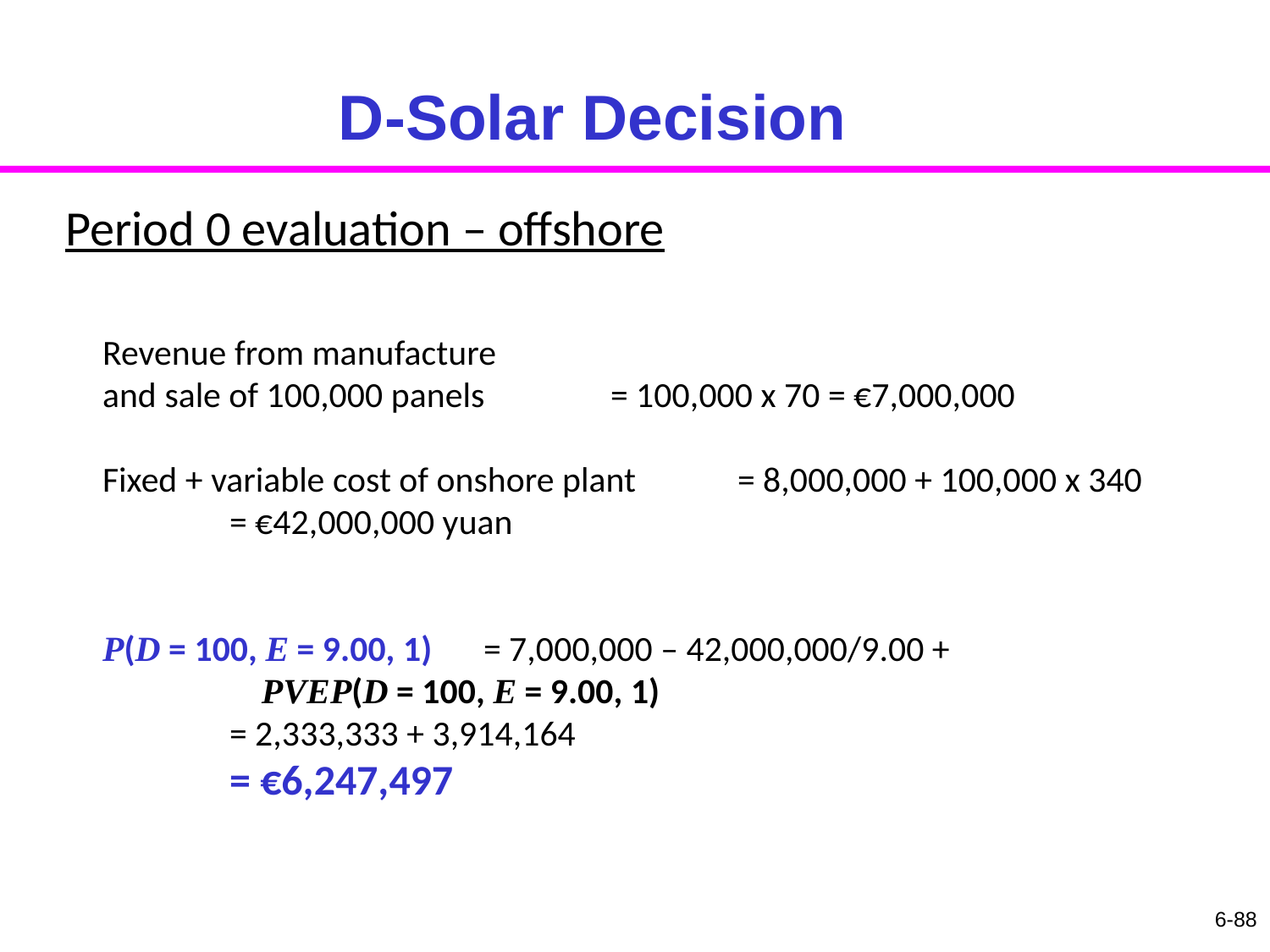

# D-Solar Decision
Period 0 evaluation – offshore

Revenue from manufacture
and sale of 100,000 panels 	= 100,000 x 70 = €7,000,000

Fixed + variable cost of onshore plant	= 8,000,000 + 100,000 x 340
	= €42,000,000 yuan

P(D = 100, E = 9.00, 1)	= 7,000,000 – 42,000,000/9.00 +
	    PVEP(D = 100, E = 9.00, 1)
	= 2,333,333 + 3,914,164
	= €6,247,497
6-88